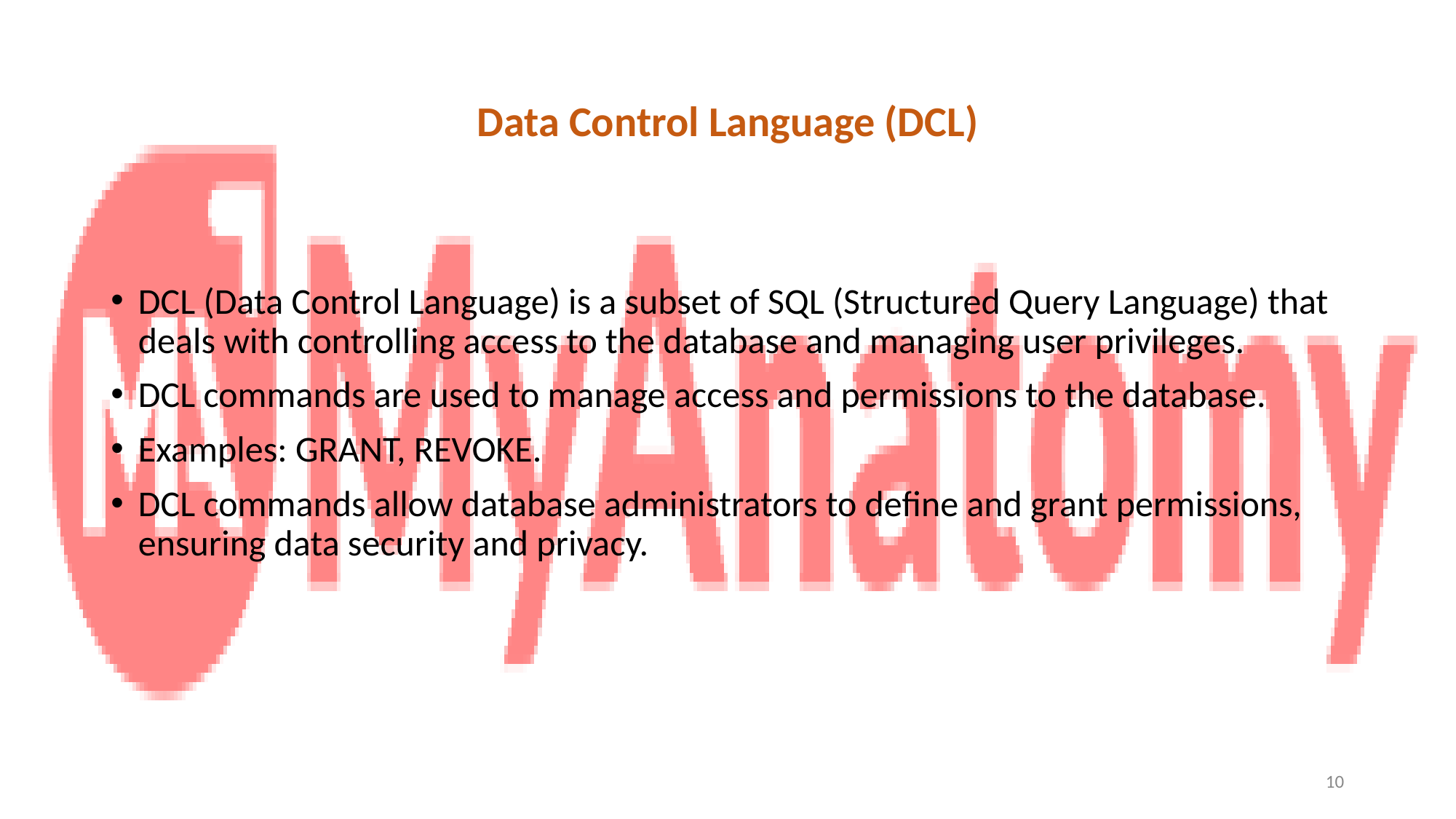

# Data Control Language (DCL)

DCL (Data Control Language) is a subset of SQL (Structured Query Language) that deals with controlling access to the database and managing user privileges.
DCL commands are used to manage access and permissions to the database.
Examples: GRANT, REVOKE.
DCL commands allow database administrators to define and grant permissions, ensuring data security and privacy.
10